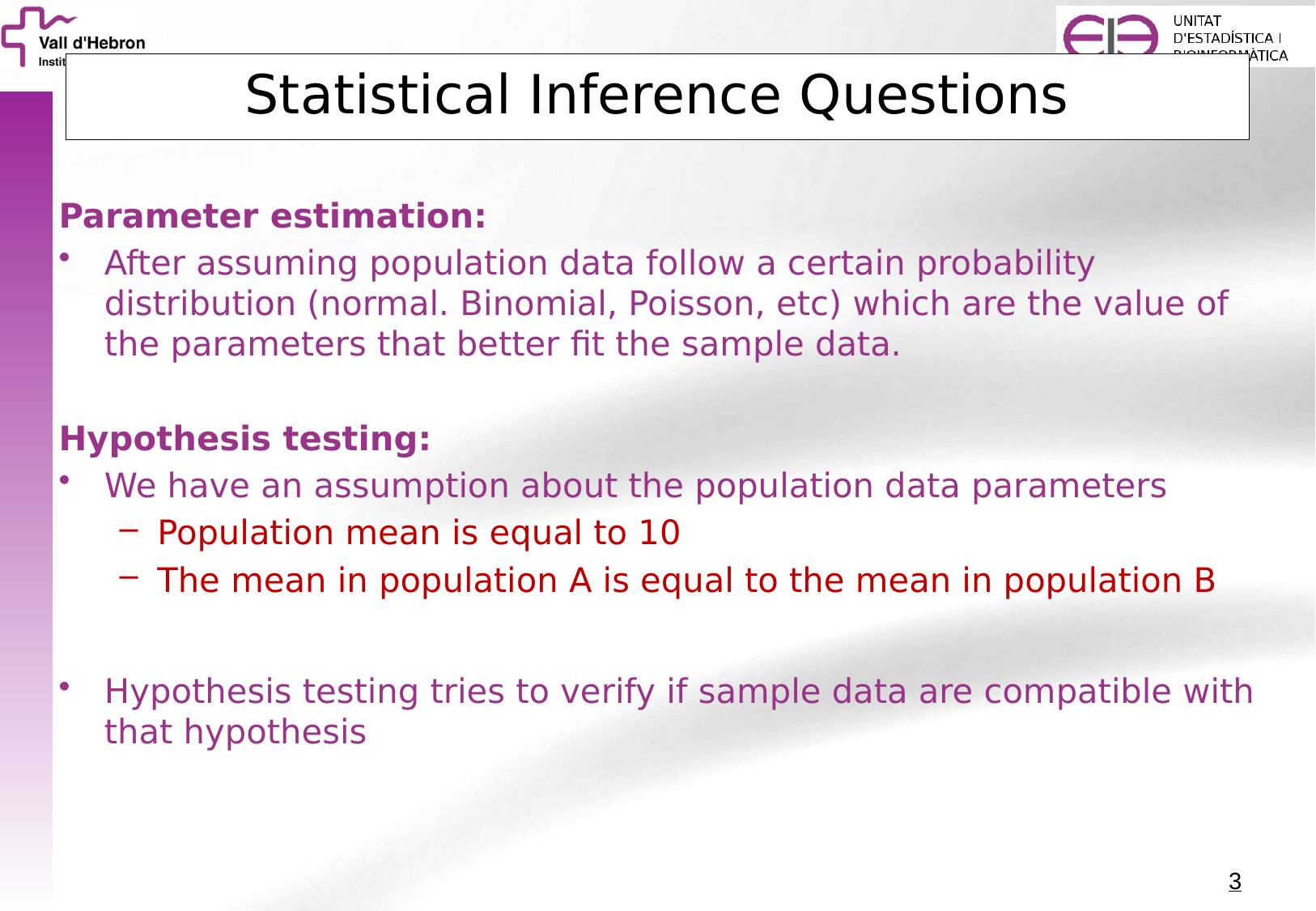

# Statistical Inference Questions
Parameter estimation:
After assuming population data follow a certain probability distribution (normal. Binomial, Poisson, etc) which are the value of the parameters that better fit the sample data.

Hypothesis testing:
We have an assumption about the population data parameters
Population mean is equal to 10
The mean in population A is equal to the mean in population B

Hypothesis testing tries to verify if sample data are compatible with that hypothesis
3